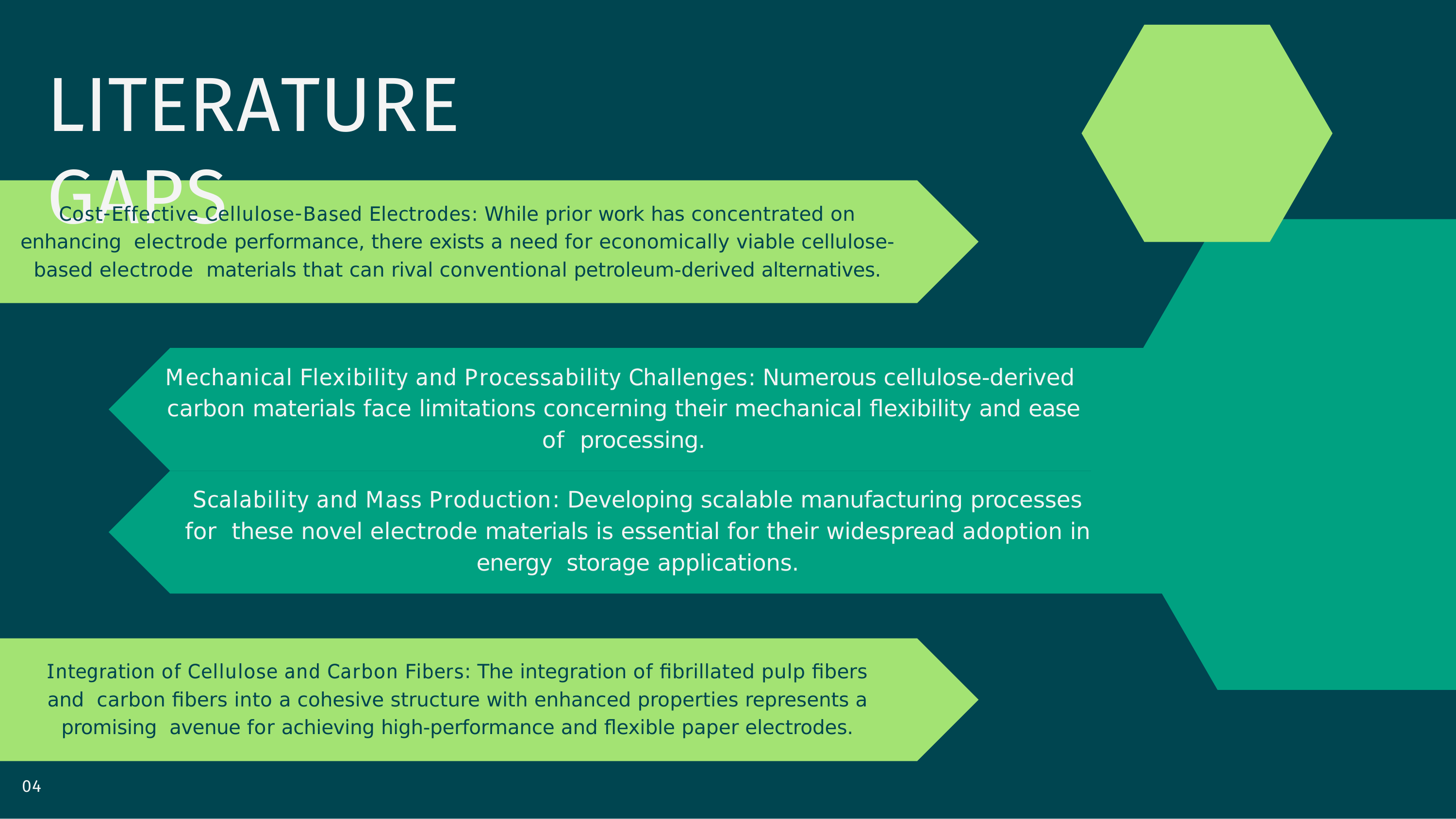

# LITERATURE GAPS
Cost-Effective Cellulose-Based Electrodes: While prior work has concentrated on enhancing  electrode performance, there exists a need for economically viable cellulose-based electrode  materials that can rival conventional petroleum-derived alternatives.
Mechanical Flexibility and Processability Challenges: Numerous cellulose-derived  carbon materials face limitations concerning their mechanical flexibility and ease of  processing.

Scalability and Mass Production: Developing scalable manufacturing processes for  these novel electrode materials is essential for their widespread adoption in energy  storage applications.

Integration of Cellulose and Carbon Fibers: The integration of fibrillated pulp fibers and  carbon fibers into a cohesive structure with enhanced properties represents a promising  avenue for achieving high-performance and flexible paper electrodes.
04